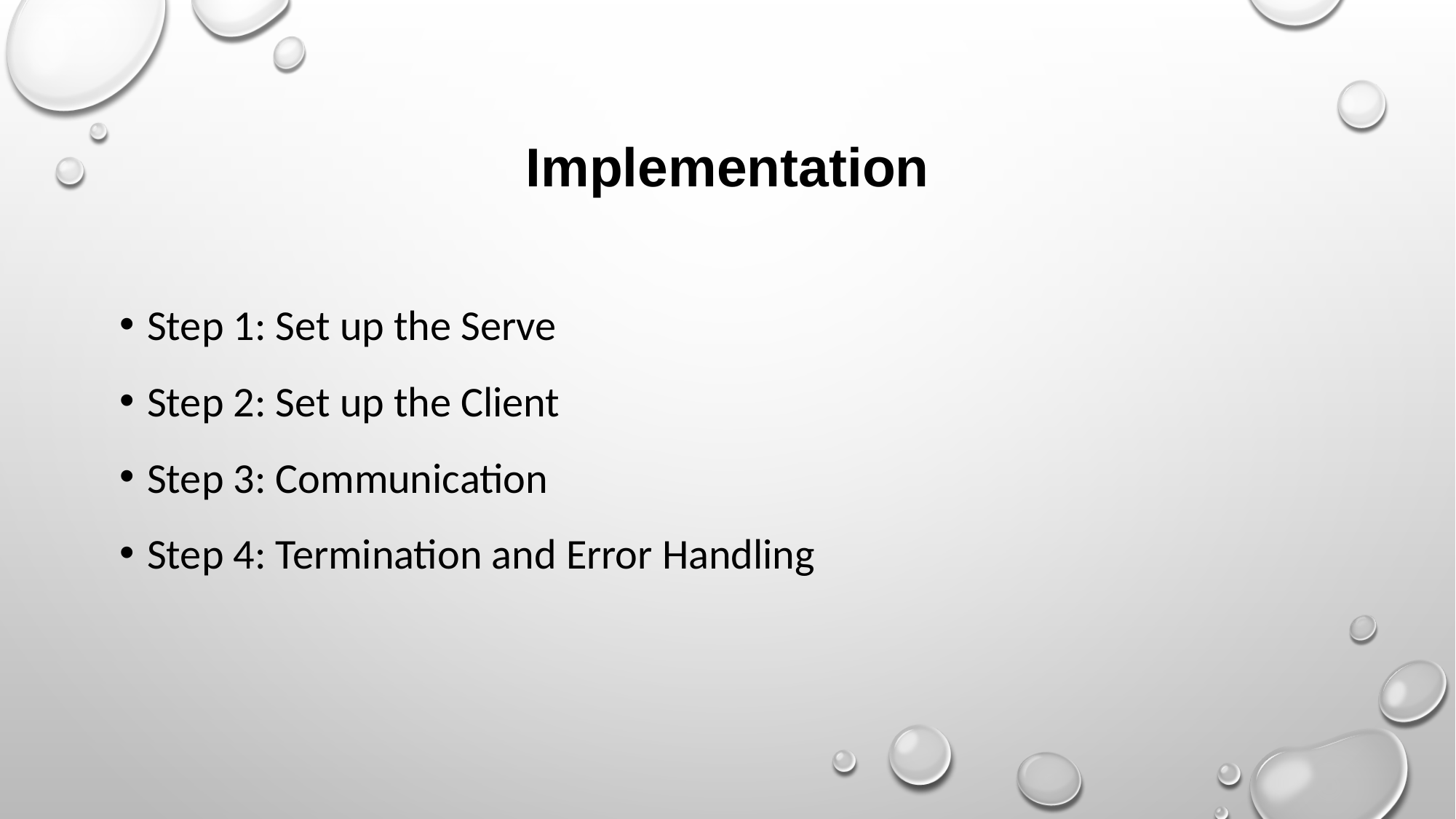

# Implementation
Step 1: Set up the Serve
Step 2: Set up the Client
Step 3: Communication
Step 4: Termination and Error Handling